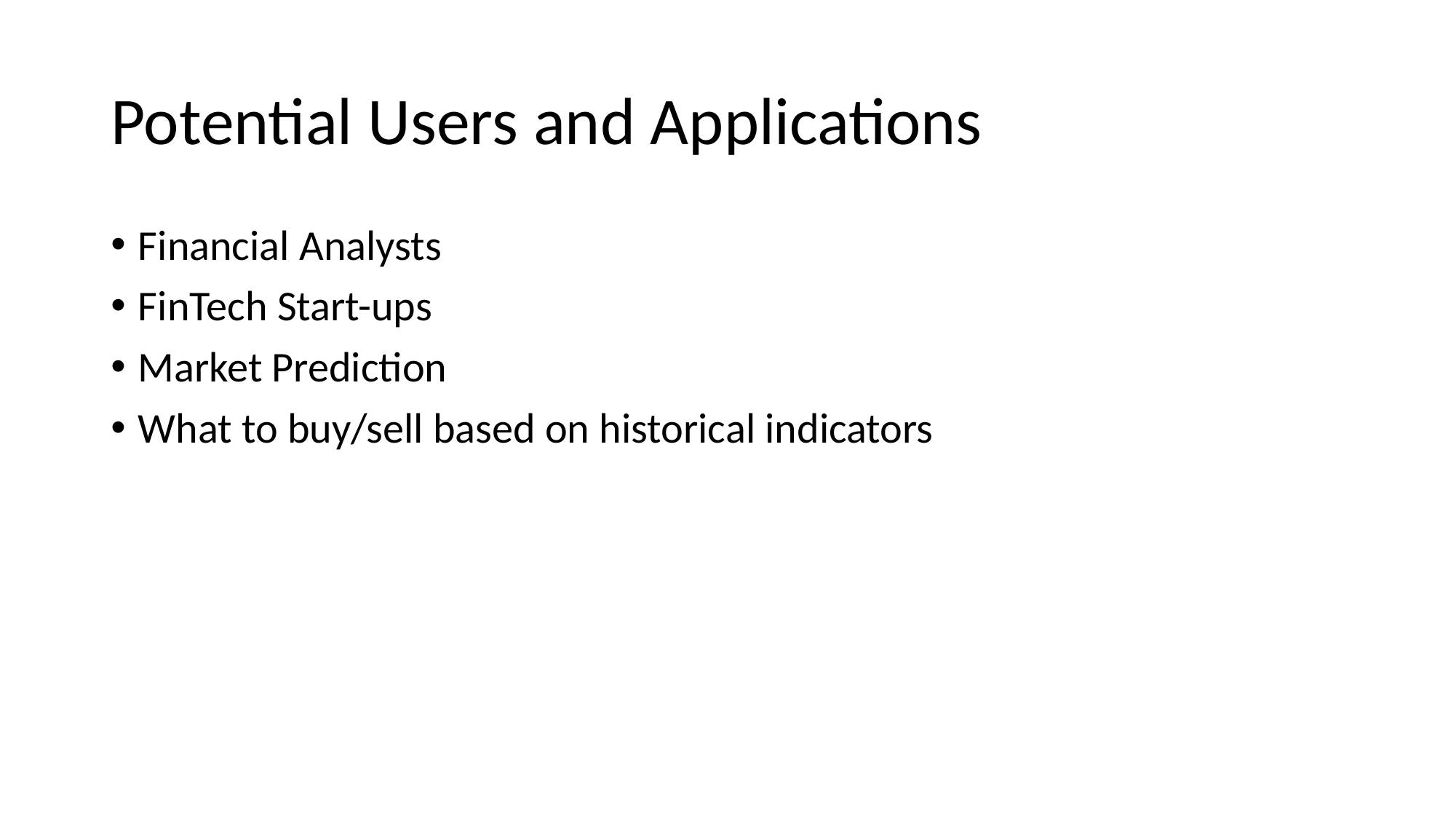

# Potential Users and Applications
Financial Analysts
FinTech Start-ups
Market Prediction
What to buy/sell based on historical indicators